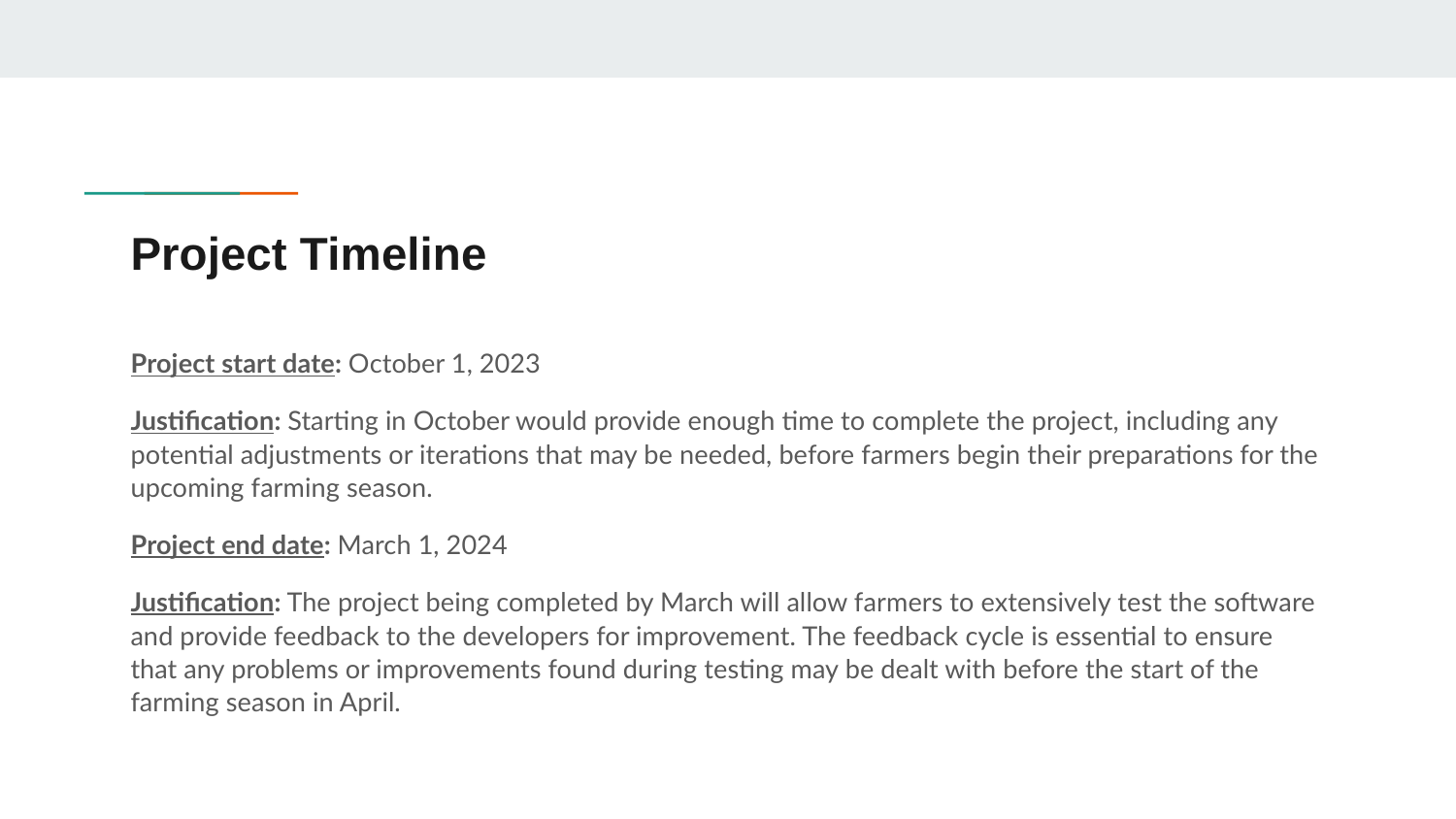

# Project Timeline
Project start date: October 1, 2023
Justification: Starting in October would provide enough time to complete the project, including any potential adjustments or iterations that may be needed, before farmers begin their preparations for the upcoming farming season.
Project end date: March 1, 2024
Justification: The project being completed by March will allow farmers to extensively test the software and provide feedback to the developers for improvement. The feedback cycle is essential to ensure that any problems or improvements found during testing may be dealt with before the start of the farming season in April.